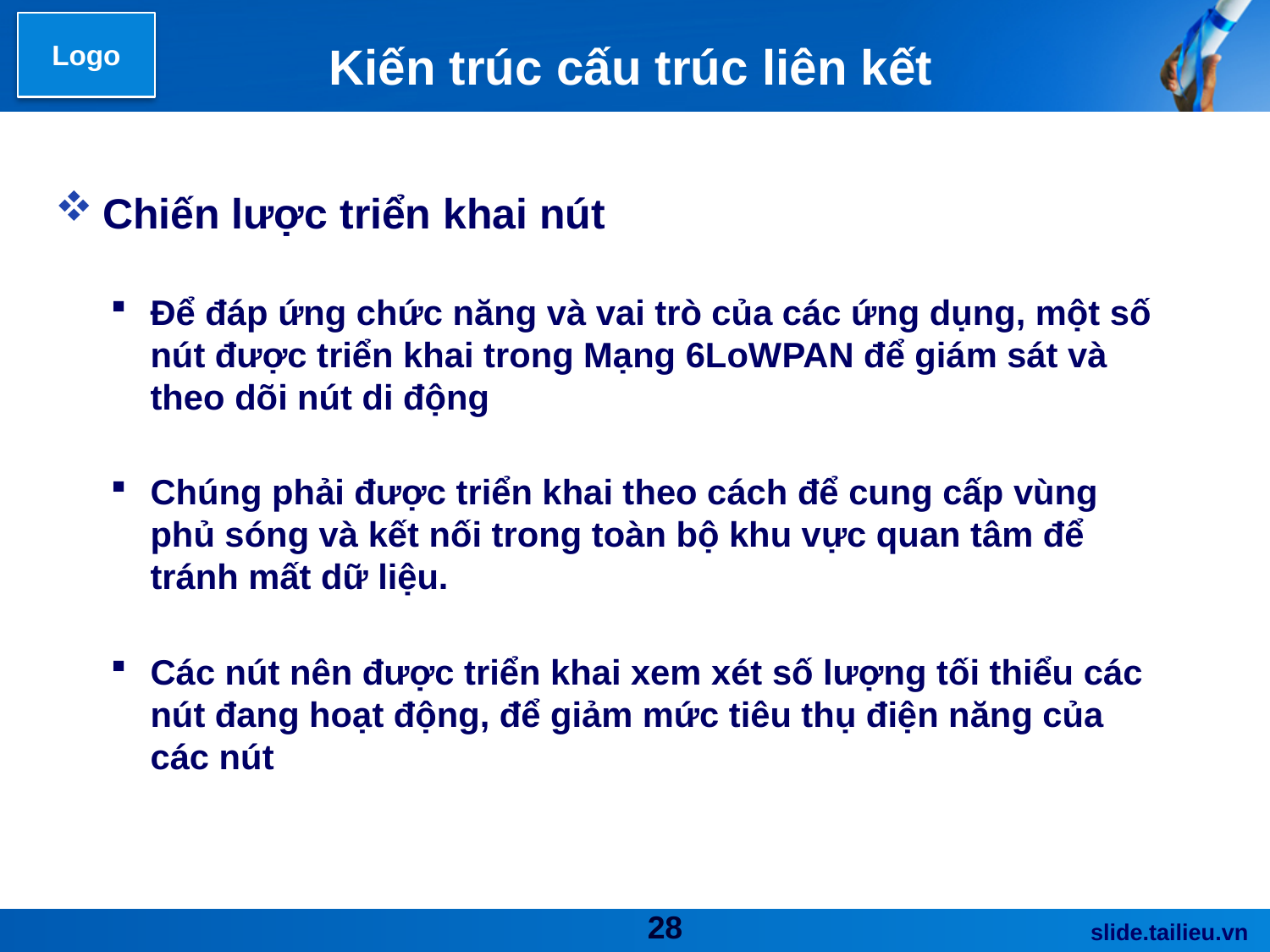

# Kiến trúc cấu trúc liên kết
Chiến lược triển khai nút
Để đáp ứng chức năng và vai trò của các ứng dụng, một số nút được triển khai trong Mạng 6LoWPAN để giám sát và theo dõi nút di động
Chúng phải được triển khai theo cách để cung cấp vùng phủ sóng và kết nối trong toàn bộ khu vực quan tâm để tránh mất dữ liệu.
Các nút nên được triển khai xem xét số lượng tối thiểu các nút đang hoạt động, để giảm mức tiêu thụ điện năng của các nút
28